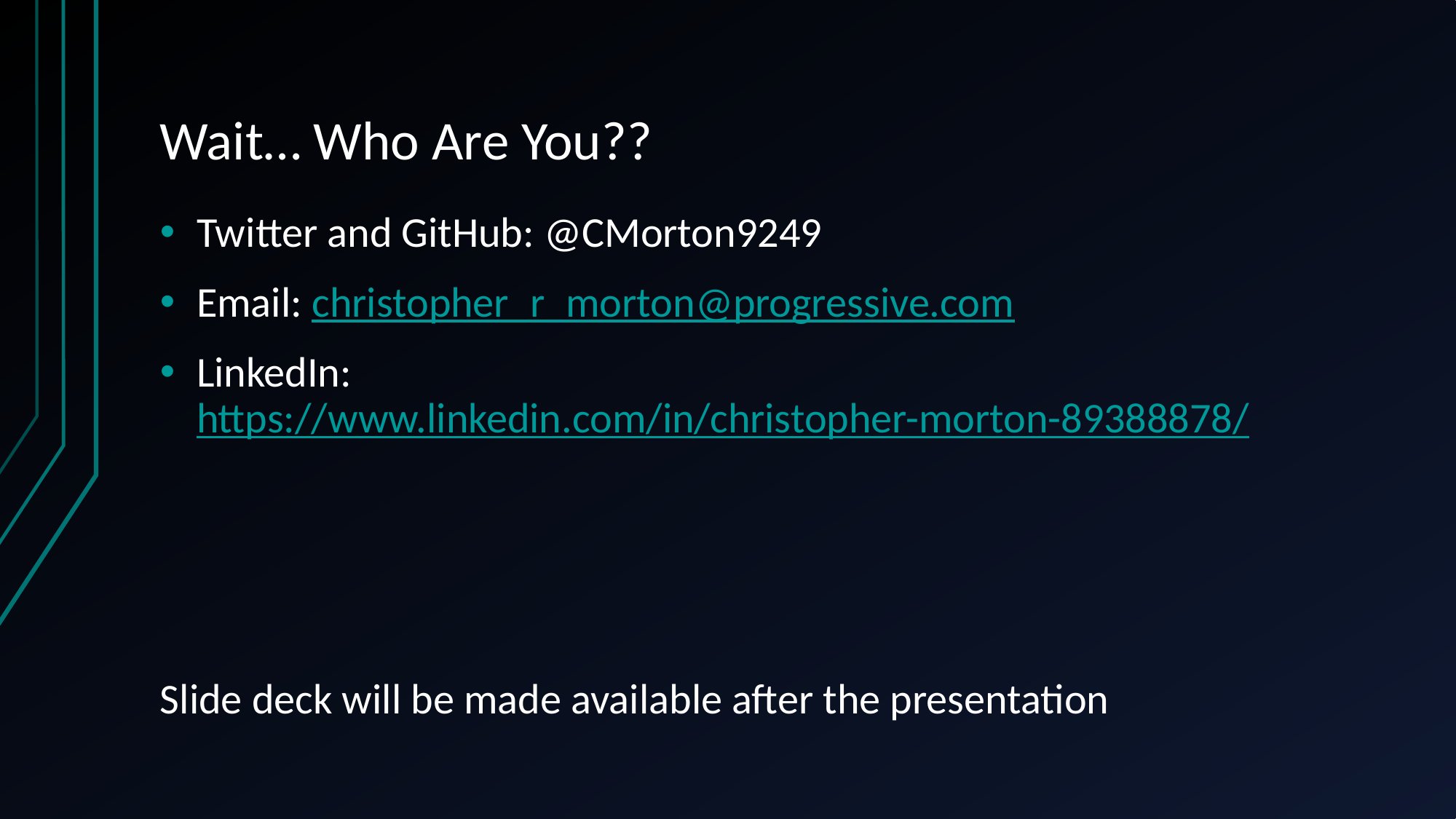

# Wait… Who Are You??
Twitter and GitHub: @CMorton9249
Email: christopher_r_morton@progressive.com
LinkedIn: https://www.linkedin.com/in/christopher-morton-89388878/

Slide deck will be made available after the presentation